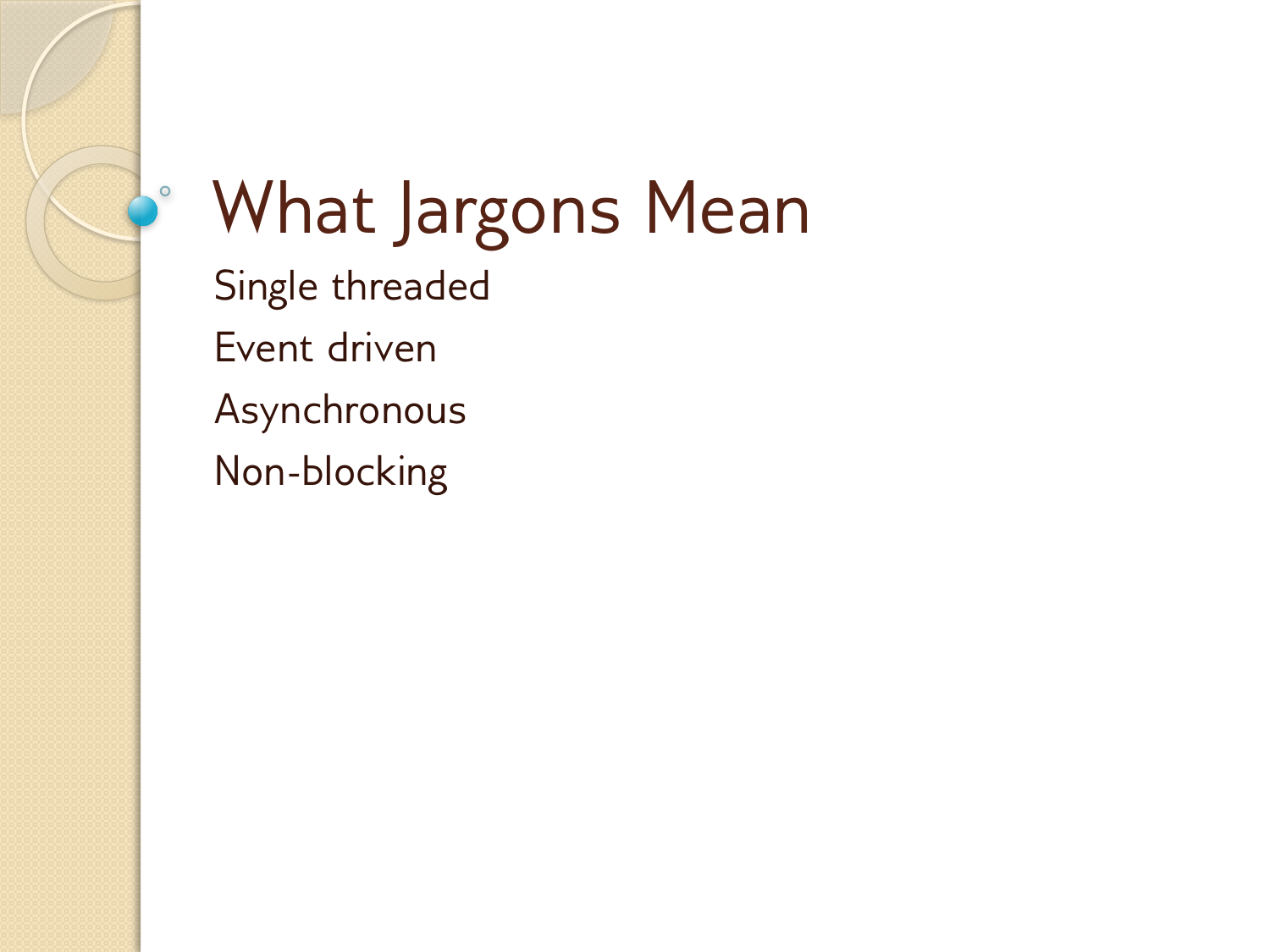

# What Jargons Mean
Single threaded
Event driven
Asynchronous
Non-blocking